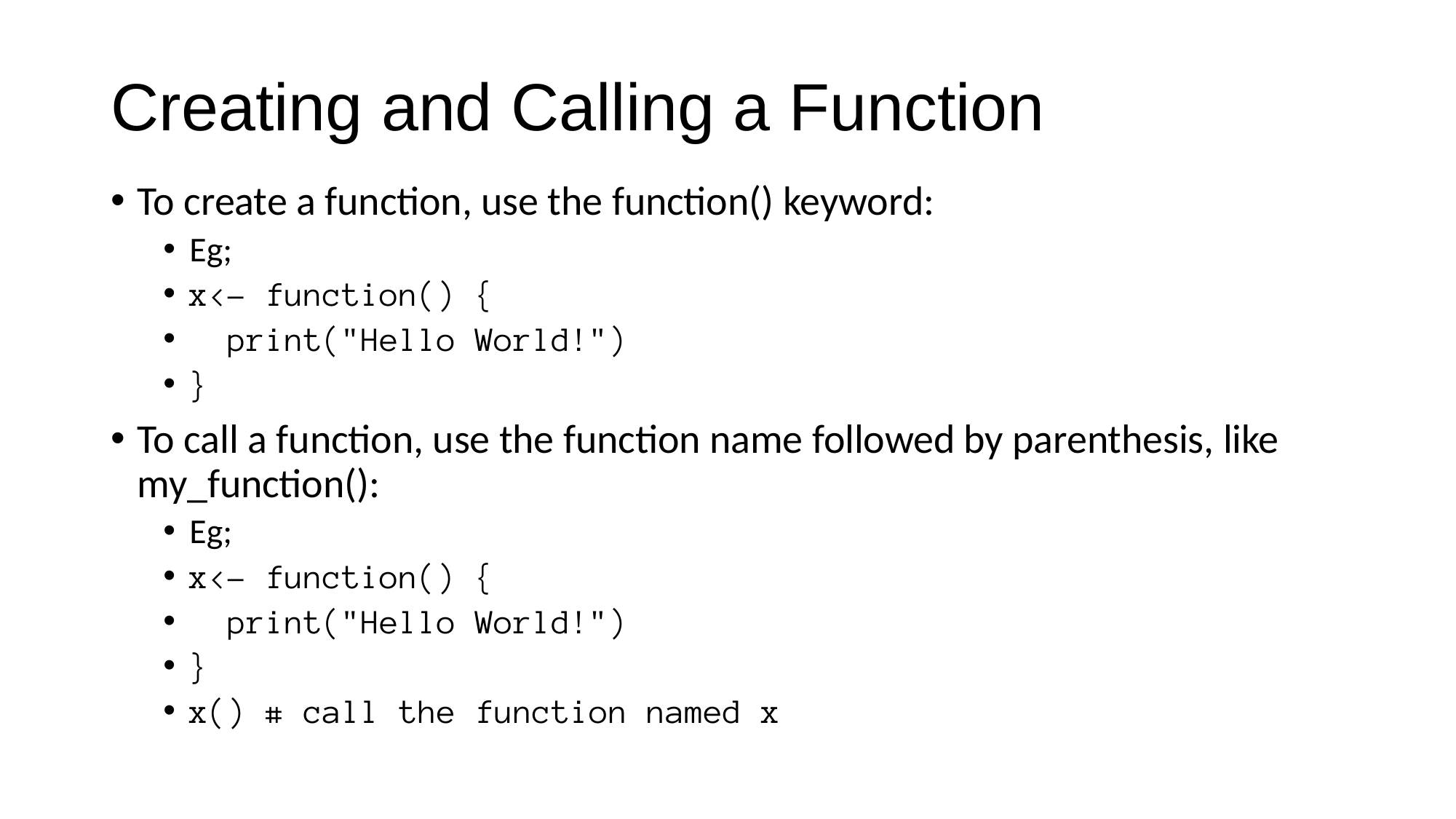

# Creating and Calling a Function
To create a function, use the function() keyword:
Eg;
x<- function() {
  print("Hello World!")
}
To call a function, use the function name followed by parenthesis, like my_function():
Eg;
x<- function() {
  print("Hello World!")
}
x() # call the function named x